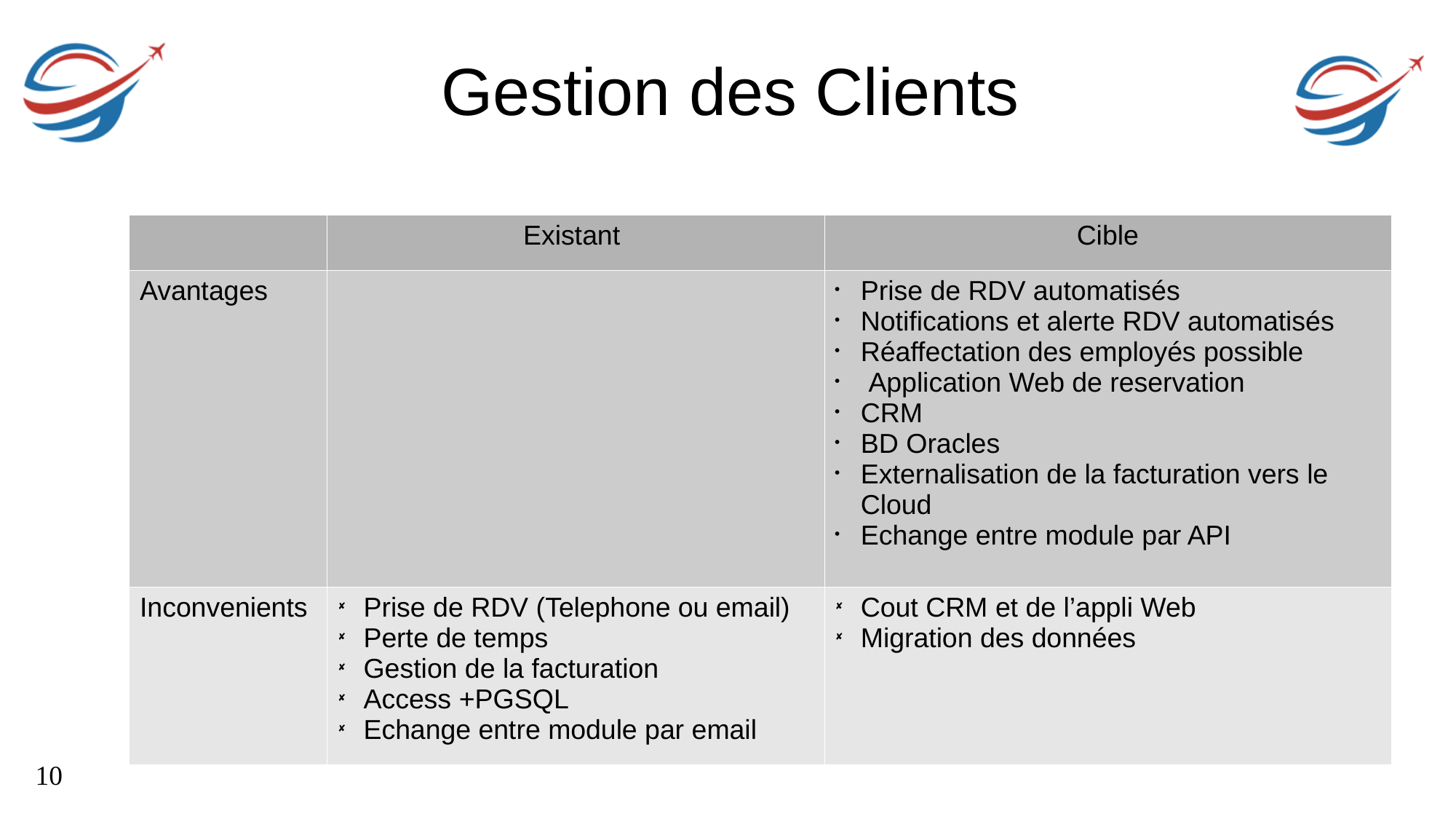

Gestion des Clients
|  | Existant | Cible |
| --- | --- | --- |
| Avantages |  | Prise de RDV automatisés Notifications et alerte RDV automatisés Réaffectation des employés possible Application Web de reservation CRM BD Oracles Externalisation de la facturation vers le Cloud Echange entre module par API |
| Inconvenients | Prise de RDV (Telephone ou email) Perte de temps Gestion de la facturation Access +PGSQL Echange entre module par email | Cout CRM et de l’appli Web Migration des données |